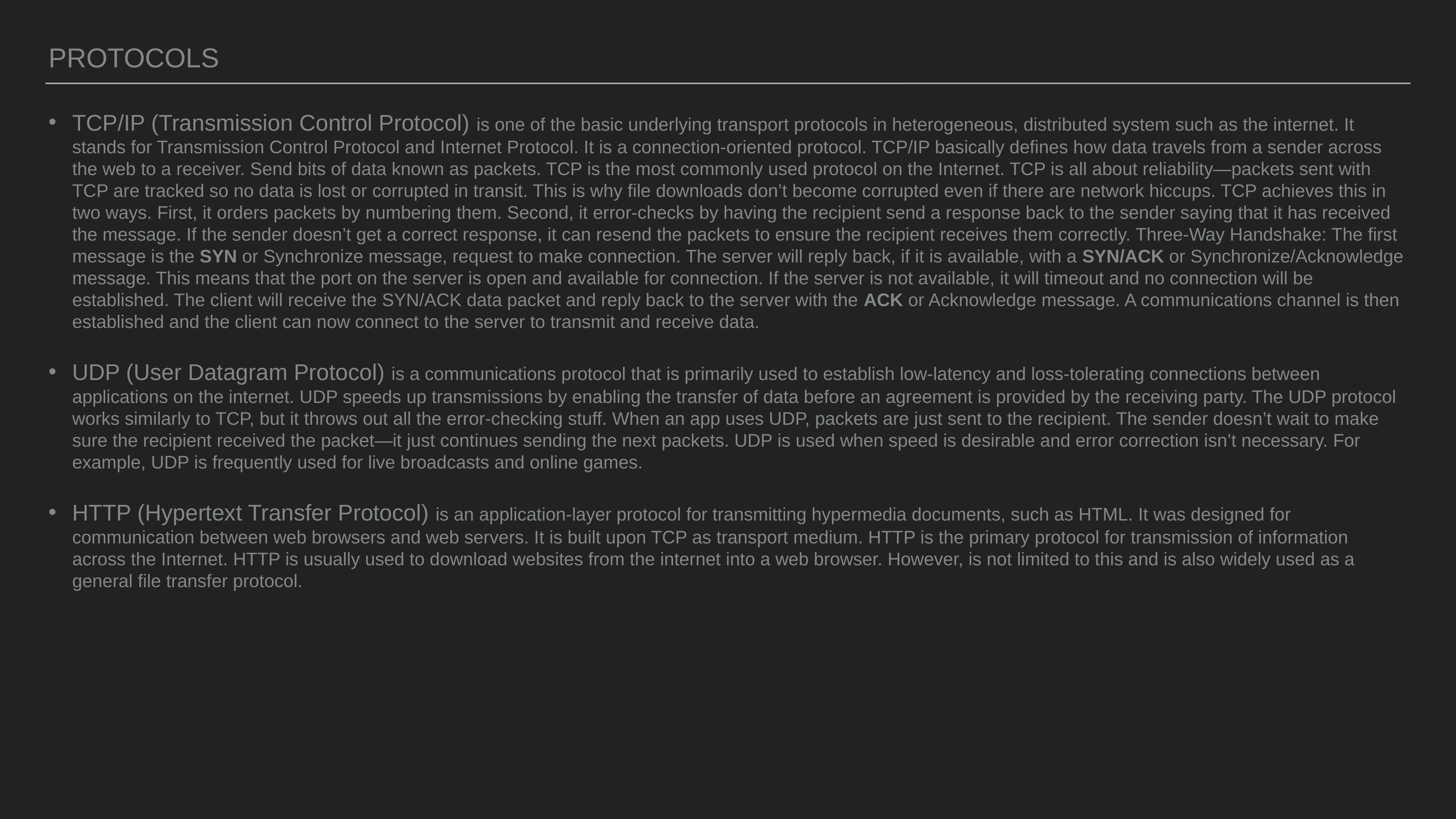

PROTOCOLS
TCP/IP (Transmission Control Protocol) is one of the basic underlying transport protocols in heterogeneous, distributed system such as the internet. It stands for Transmission Control Protocol and Internet Protocol. It is a connection-oriented protocol. TCP/IP basically defines how data travels from a sender across the web to a receiver. Send bits of data known as packets. TCP is the most commonly used protocol on the Internet. TCP is all about reliability—packets sent with TCP are tracked so no data is lost or corrupted in transit. This is why file downloads don’t become corrupted even if there are network hiccups. TCP achieves this in two ways. First, it orders packets by numbering them. Second, it error-checks by having the recipient send a response back to the sender saying that it has received the message. If the sender doesn’t get a correct response, it can resend the packets to ensure the recipient receives them correctly. Three-Way Handshake: The first message is the SYN or Synchronize message, request to make connection. The server will reply back, if it is available, with a SYN/ACK or Synchronize/Acknowledge message. This means that the port on the server is open and available for connection. If the server is not available, it will timeout and no connection will be established. The client will receive the SYN/ACK data packet and reply back to the server with the ACK or Acknowledge message. A communications channel is then established and the client can now connect to the server to transmit and receive data.
UDP (User Datagram Protocol) is a communications protocol that is primarily used to establish low-latency and loss-tolerating connections between applications on the internet. UDP speeds up transmissions by enabling the transfer of data before an agreement is provided by the receiving party. The UDP protocol works similarly to TCP, but it throws out all the error-checking stuff. When an app uses UDP, packets are just sent to the recipient. The sender doesn’t wait to make sure the recipient received the packet—it just continues sending the next packets. UDP is used when speed is desirable and error correction isn’t necessary. For example, UDP is frequently used for live broadcasts and online games.
HTTP (Hypertext Transfer Protocol) is an application-layer protocol for transmitting hypermedia documents, such as HTML. It was designed for communication between web browsers and web servers. It is built upon TCP as transport medium. HTTP is the primary protocol for transmission of information across the Internet. HTTP is usually used to download websites from the internet into a web browser. However, is not limited to this and is also widely used as a general file transfer protocol.